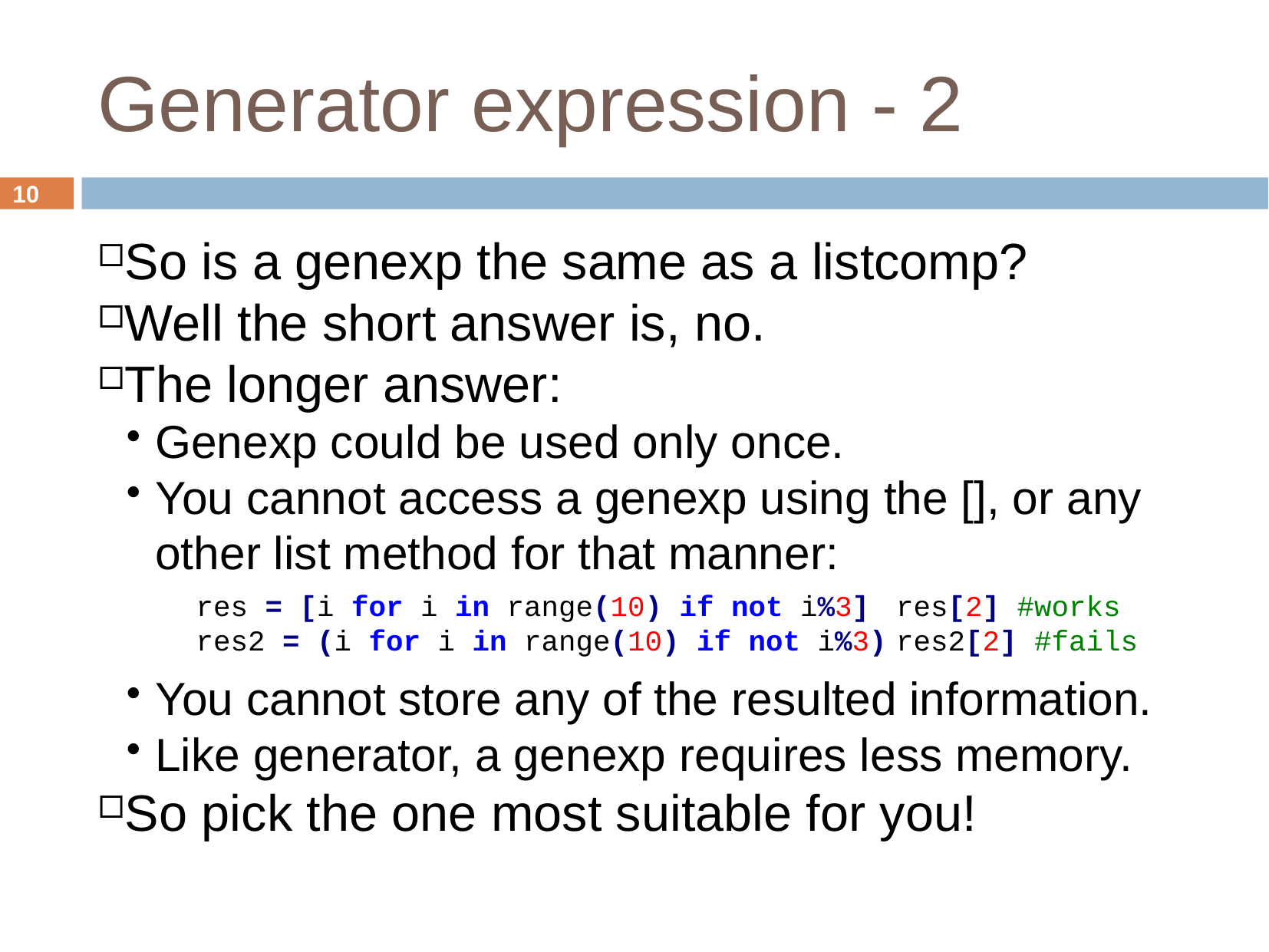

Generator expression - 2
10
So is a genexp the same as a listcomp?
Well the short answer is, no.
The longer answer:
Genexp could be used only once.
You cannot access a genexp using the [], or any other list method for that manner:

You cannot store any of the resulted information.
Like generator, a genexp requires less memory.
So pick the one most suitable for you!

res = [i for i in range(10) if not i%3]
res2 = (i for i in range(10) if not i%3)
res[2] #works
res2[2] #fails